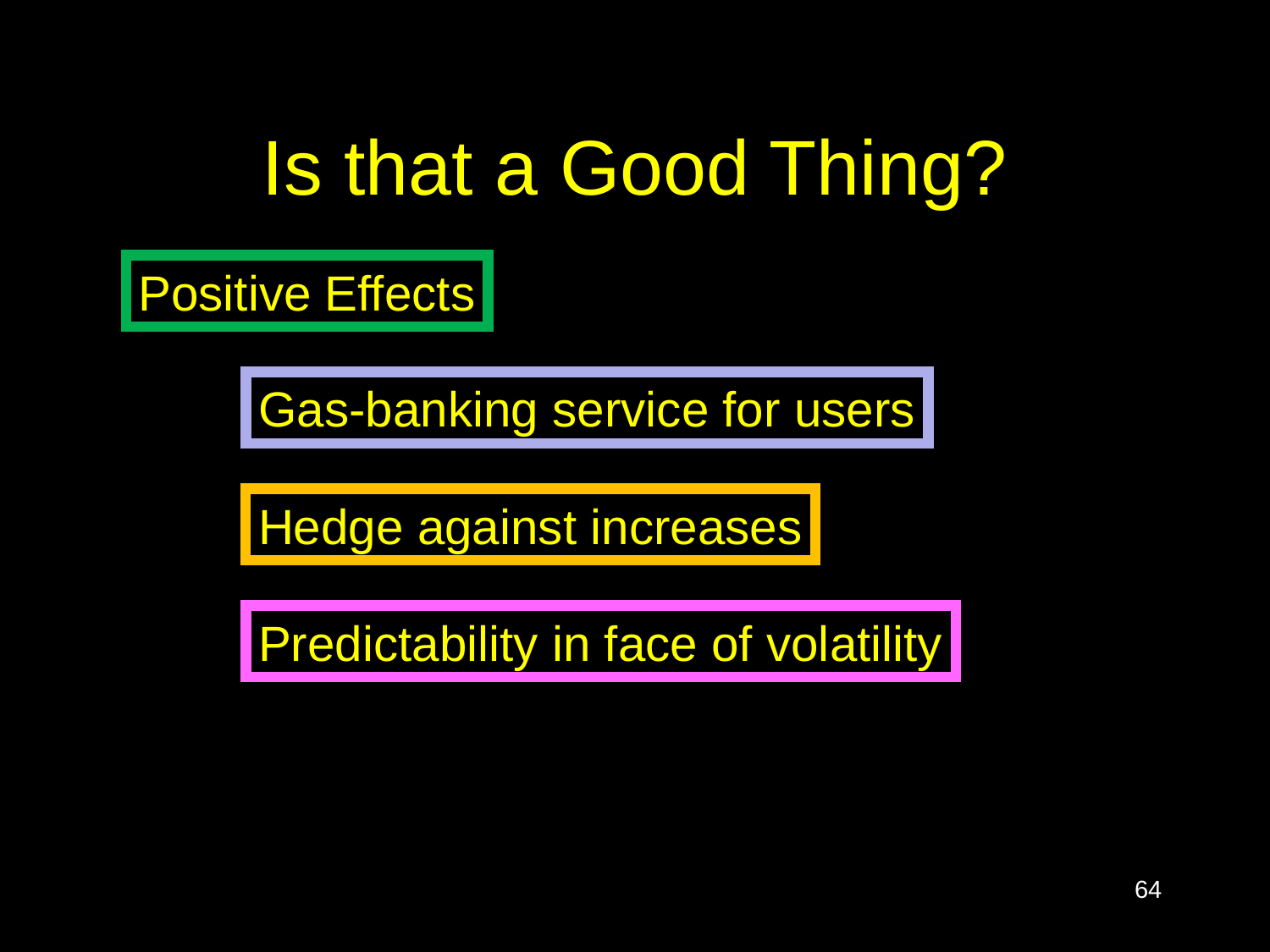

# Is that a Good Thing?
Positive Effects
Gas-banking service for users
Hedge against increases
Predictability in face of volatility
64